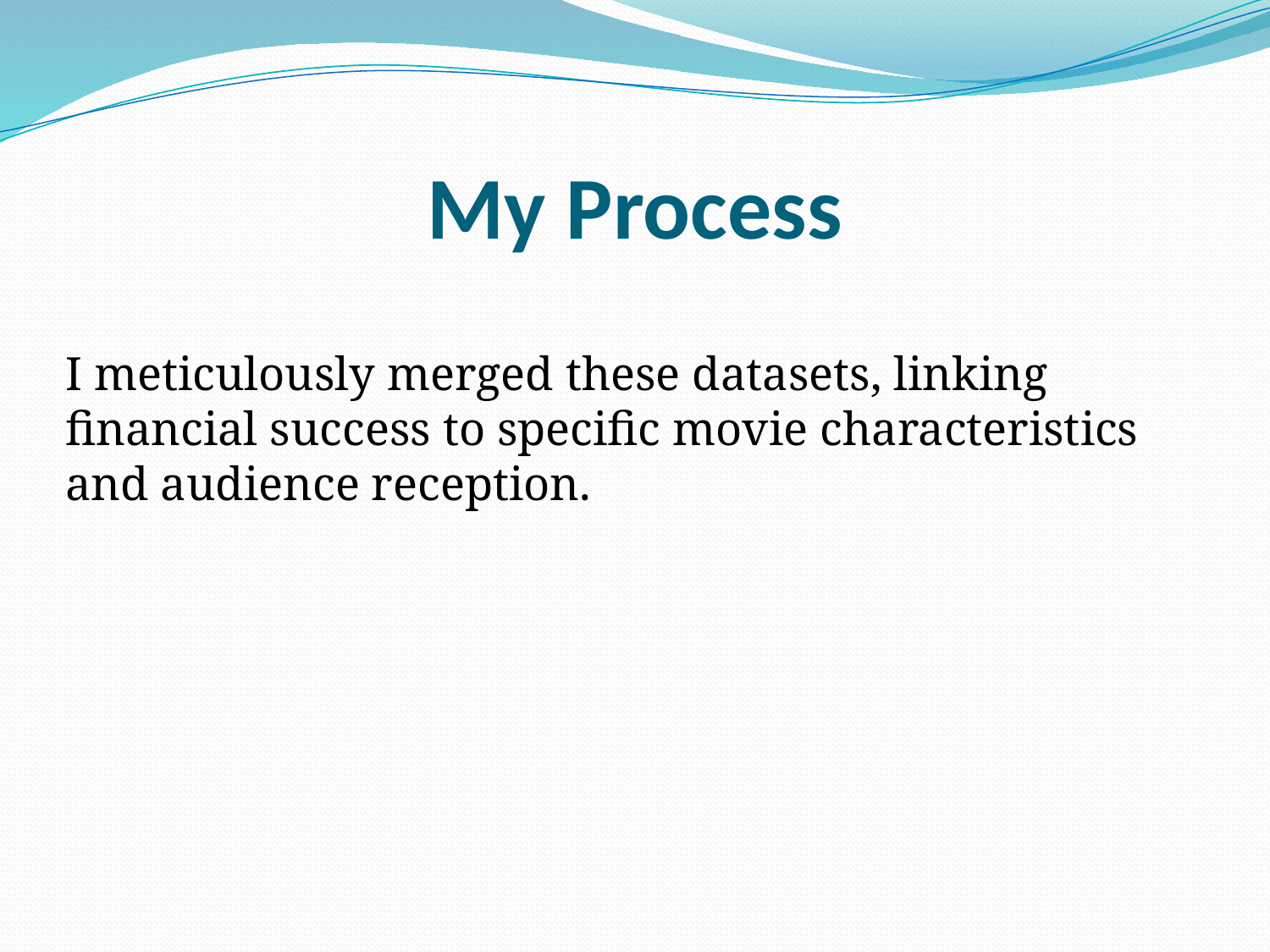

# My Process
I meticulously merged these datasets, linking financial success to specific movie characteristics and audience reception.